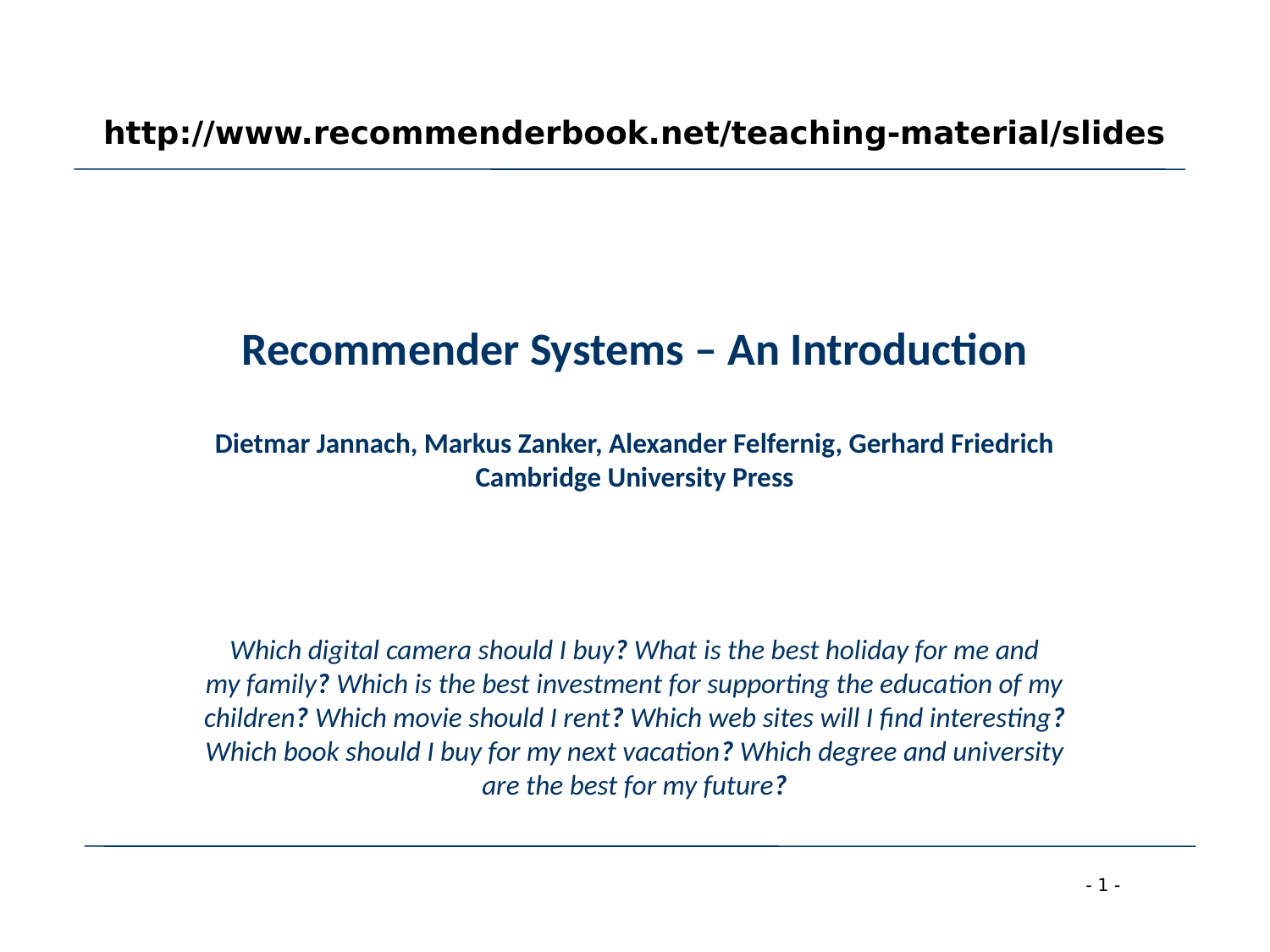

http://www.recommenderbook.net/teaching-material/slides
# Recommender Systems – An Introduction Dietmar Jannach, Markus Zanker, Alexander Felfernig, Gerhard Friedrich Cambridge University Press
Which digital camera should I buy? What is the best holiday for me and
my family? Which is the best investment for supporting the education of my
children? Which movie should I rent? Which web sites will I find interesting?
Which book should I buy for my next vacation? Which degree and university
are the best for my future?